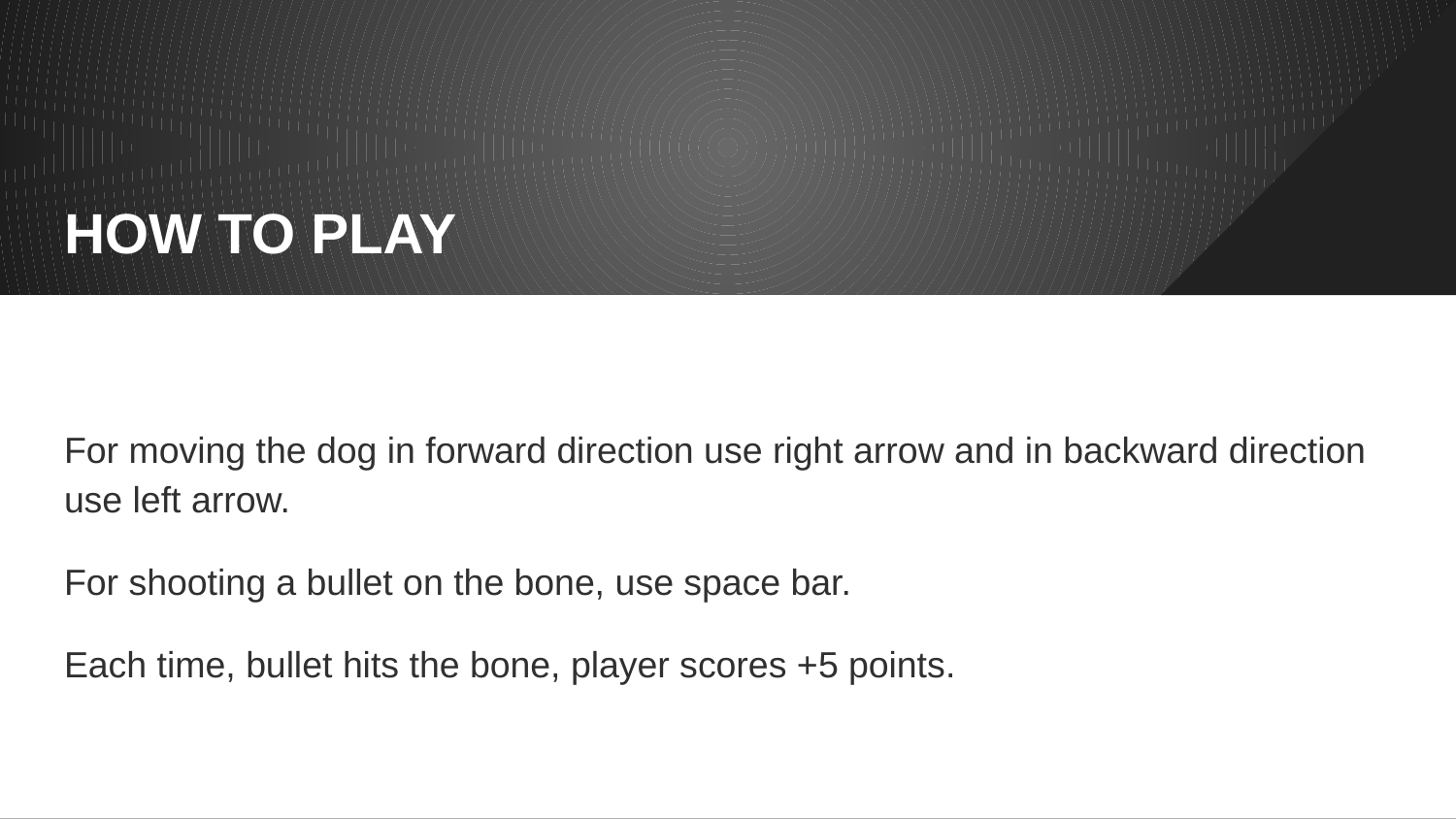

# HOW TO PLAY

For moving the dog in forward direction use right arrow and in backward direction use left arrow.
For shooting a bullet on the bone, use space bar.
Each time, bullet hits the bone, player scores +5 points.